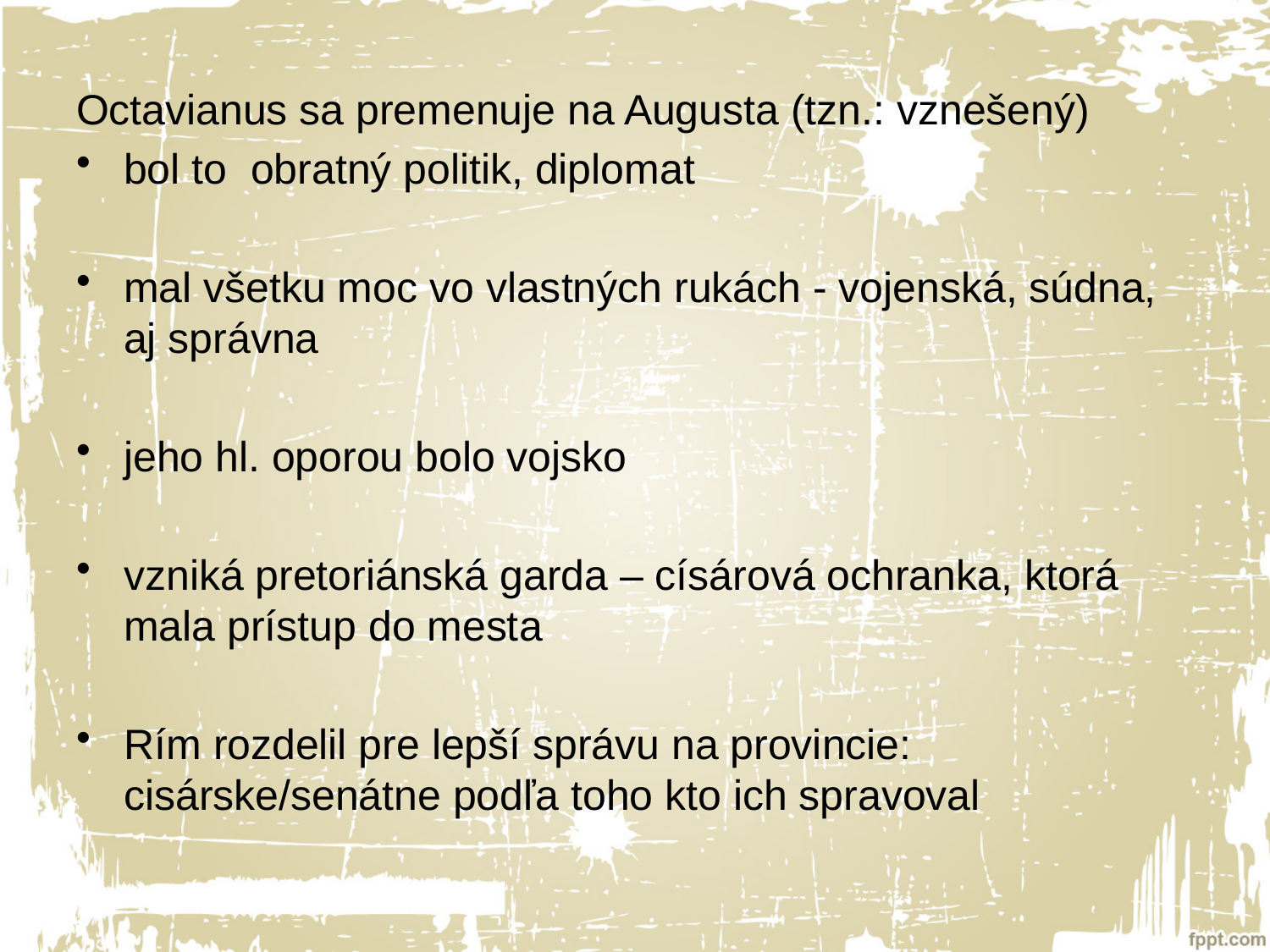

Octavianus sa premenuje na Augusta (tzn.: vznešený)
bol to  obratný politik, diplomat

mal všetku moc vo vlastných rukách - vojenská, súdna, aj správna

jeho hl. oporou bolo vojsko

vzniká pretoriánská garda – císárová ochranka, ktorá mala prístup do mesta

Rím rozdelil pre lepší správu na provincie: cisárske/senátne podľa toho kto ich spravoval